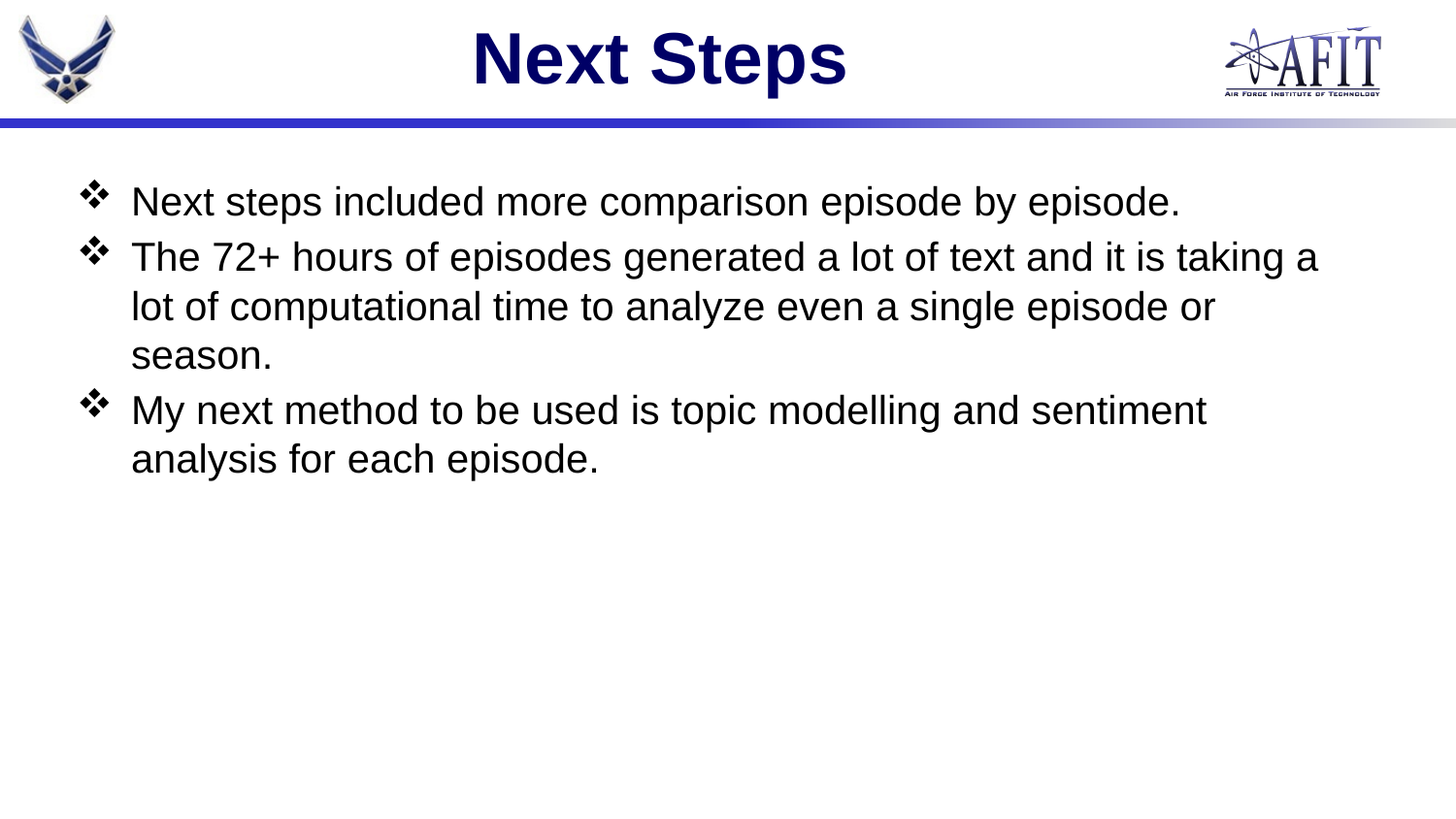

# Next Steps
Next steps included more comparison episode by episode.
The 72+ hours of episodes generated a lot of text and it is taking a lot of computational time to analyze even a single episode or season.
My next method to be used is topic modelling and sentiment analysis for each episode.